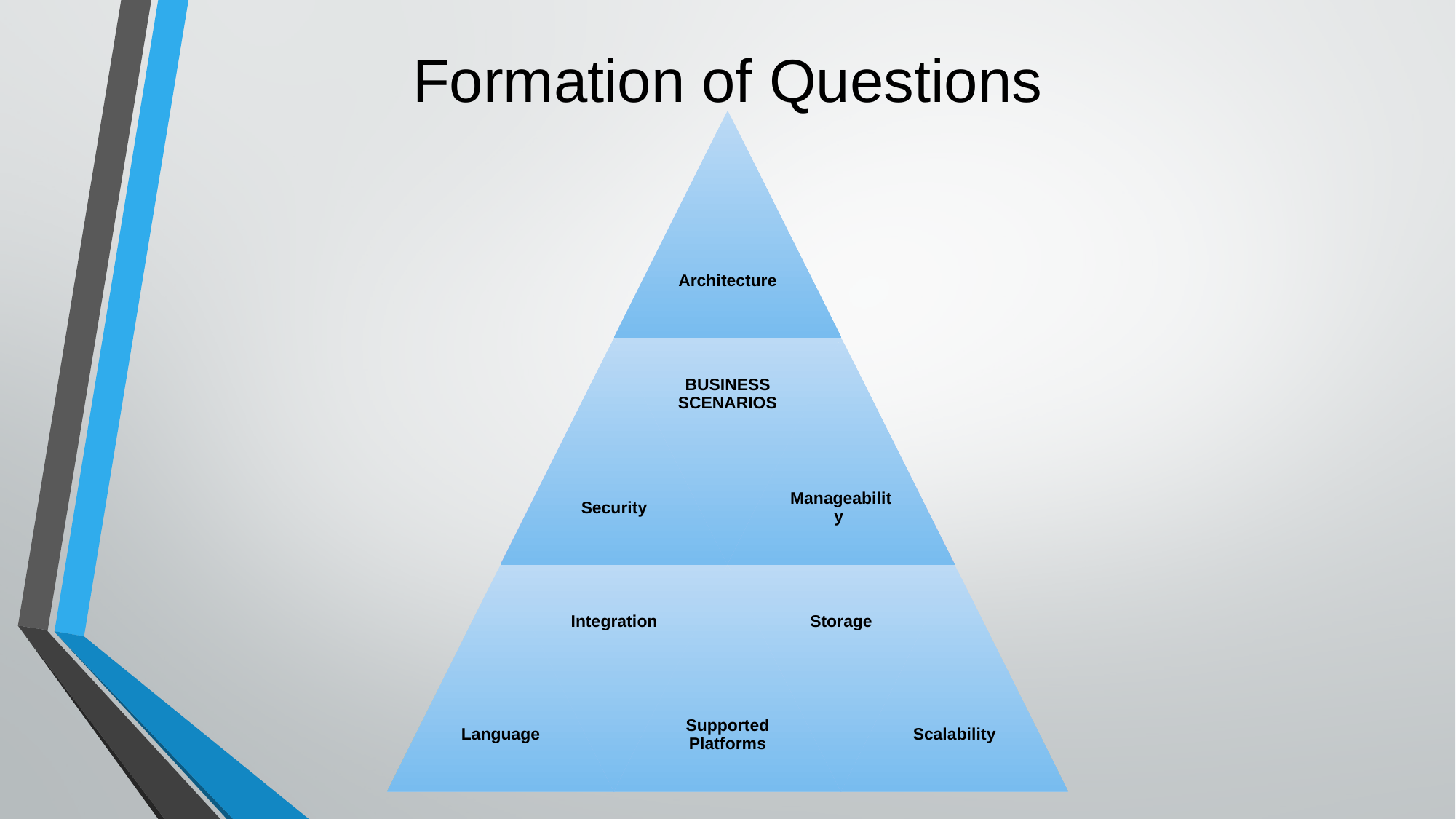

# Formation of Questions
Architecture
Security
BUSINESS SCENARIOS
Manageability
Language
Integration
Supported Platforms
Storage
Scalability